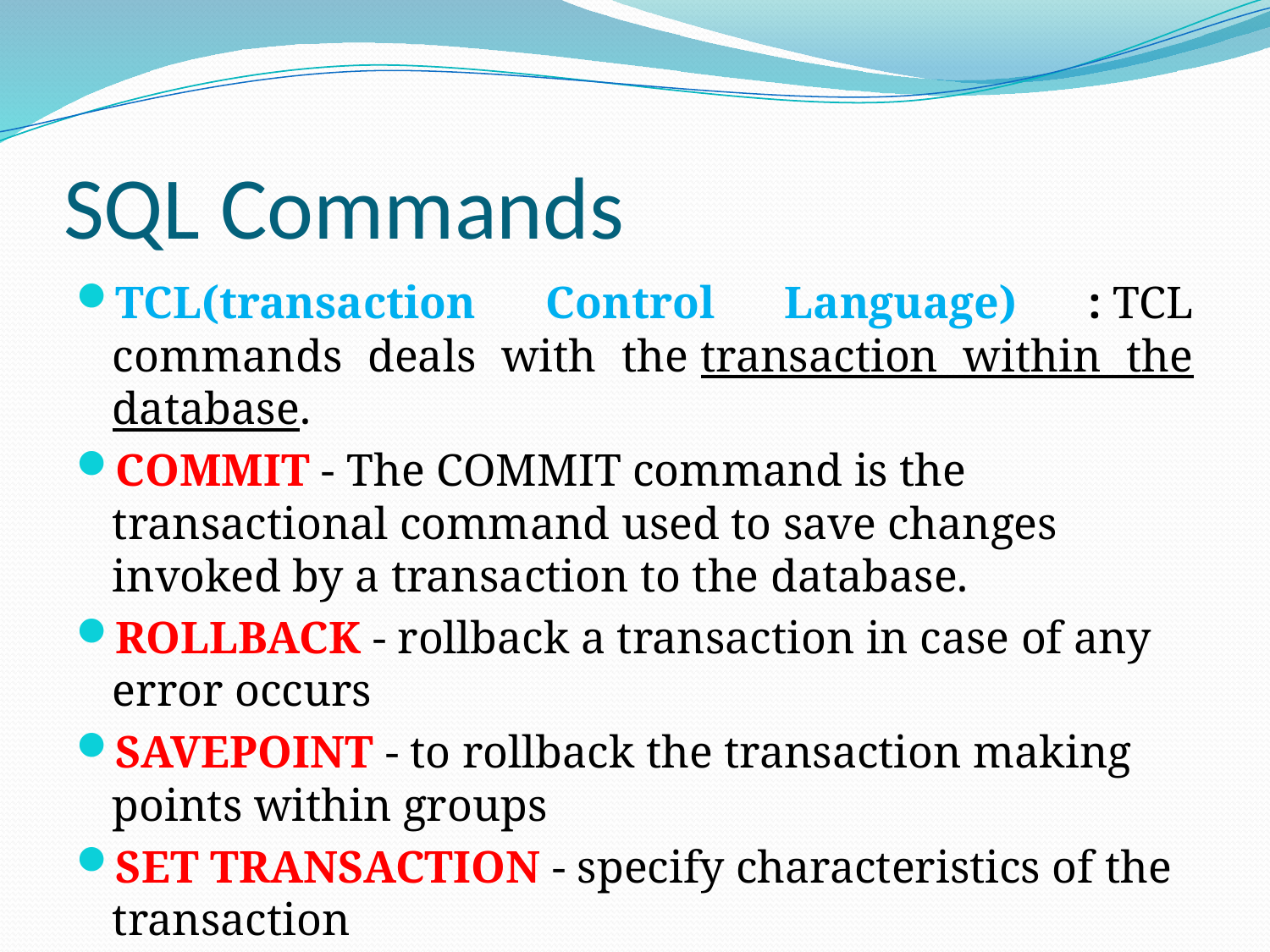

# SQL Commands
TCL(transaction Control Language) : TCL commands deals with the transaction within the database.
COMMIT - The COMMIT command is the transactional command used to save changes invoked by a transaction to the database.
ROLLBACK - rollback a transaction in case of any error occurs
SAVEPOINT - to rollback the transaction making points within groups
SET TRANSACTION - specify characteristics of the transaction